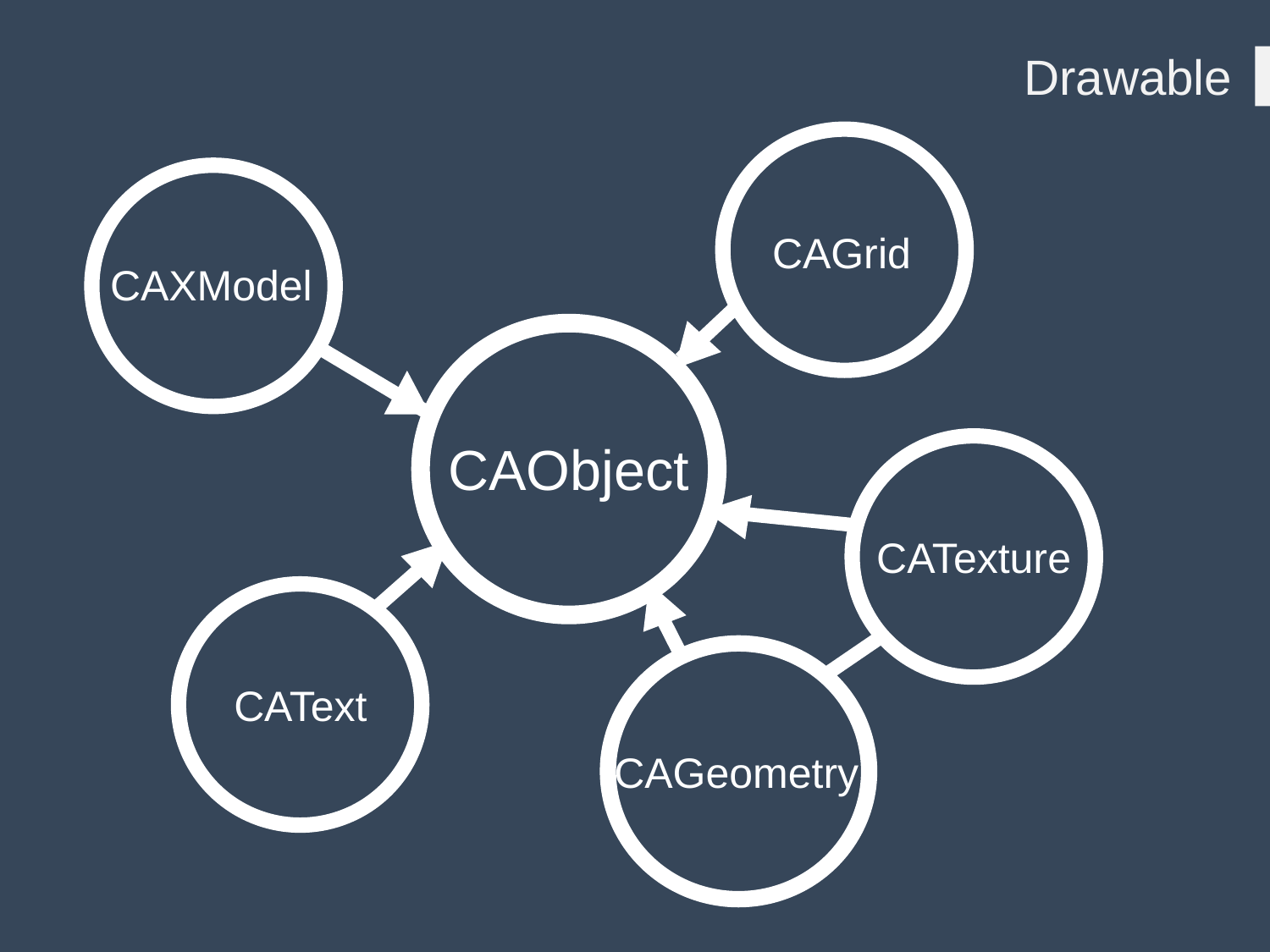

Drawable

CAGrid
CAXModel

CAObject

CATexture

CAText
CAGeometry